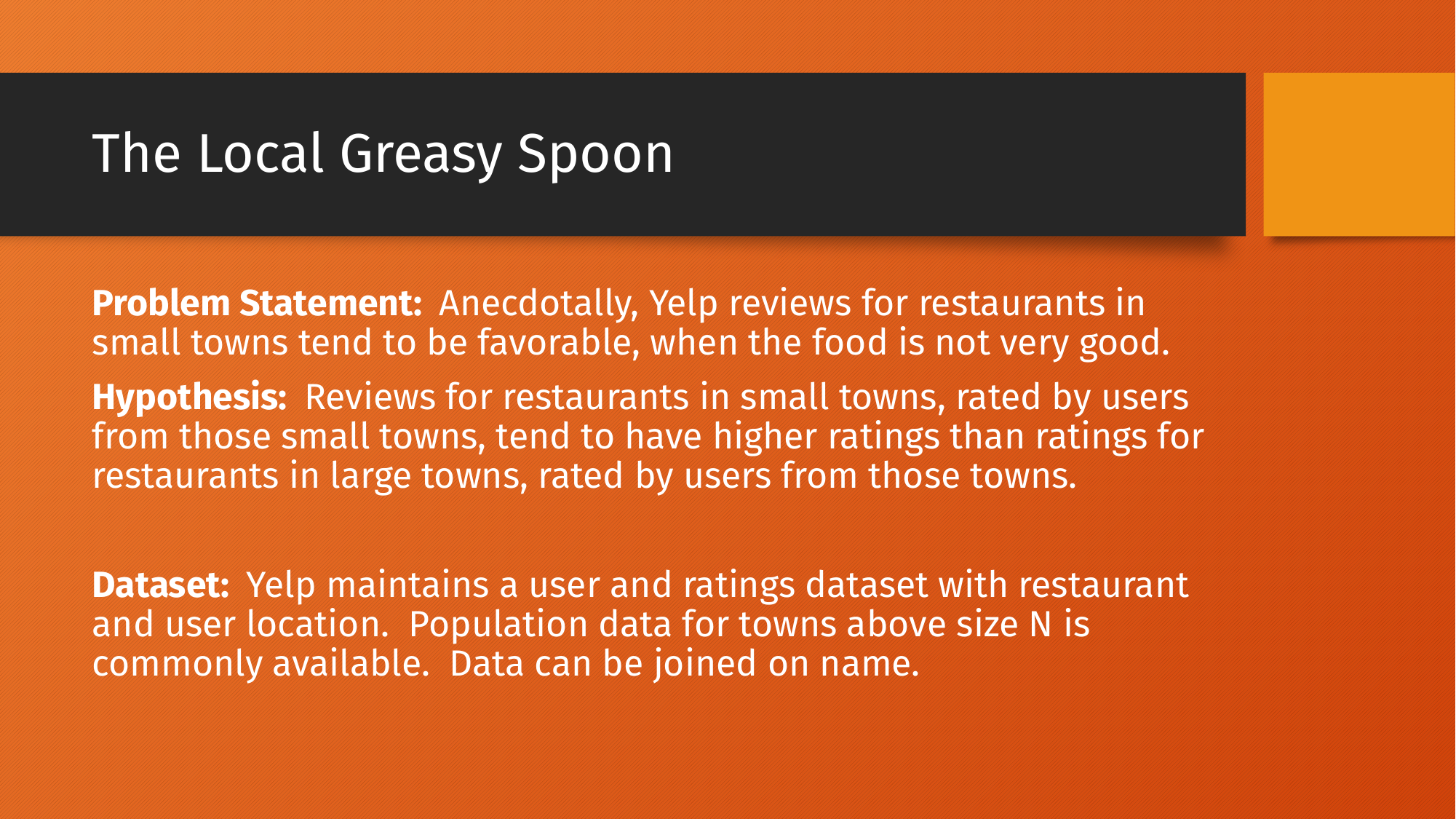

# The Local Greasy Spoon
Problem Statement:  Anecdotally, Yelp reviews for restaurants in small towns tend to be favorable, when the food is not very good.
Hypothesis:  Reviews for restaurants in small towns, rated by users from those small towns, tend to have higher ratings than ratings for restaurants in large towns, rated by users from those towns.

Dataset:  Yelp maintains a user and ratings dataset with restaurant and user location.  Population data for towns above size N is commonly available.  Data can be joined on name.